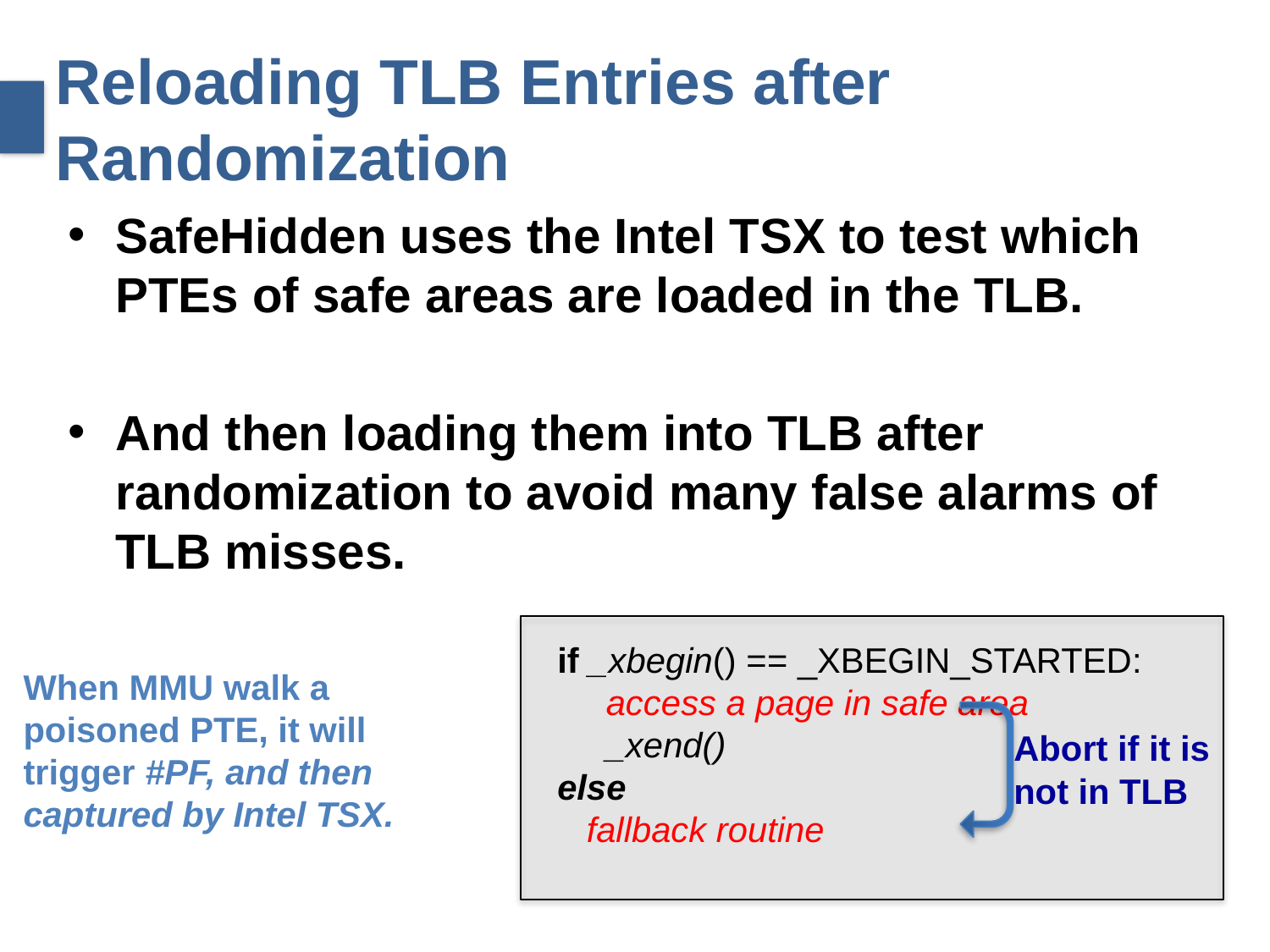

# Reloading TLB Entries after Randomization

SafeHidden uses the Intel TSX to test which PTEs of safe areas are loaded in the TLB.

And then loading them into TLB after randomization to avoid many false alarms of TLB misses.

if _xbegin() == _XBEGIN_STARTED:
     access a page in safe area
     _xend()
else
   fallback routine
When MMU walk a poisoned PTE, it will trigger #PF, and then captured by Intel TSX.
Abort if it is
not in TLB